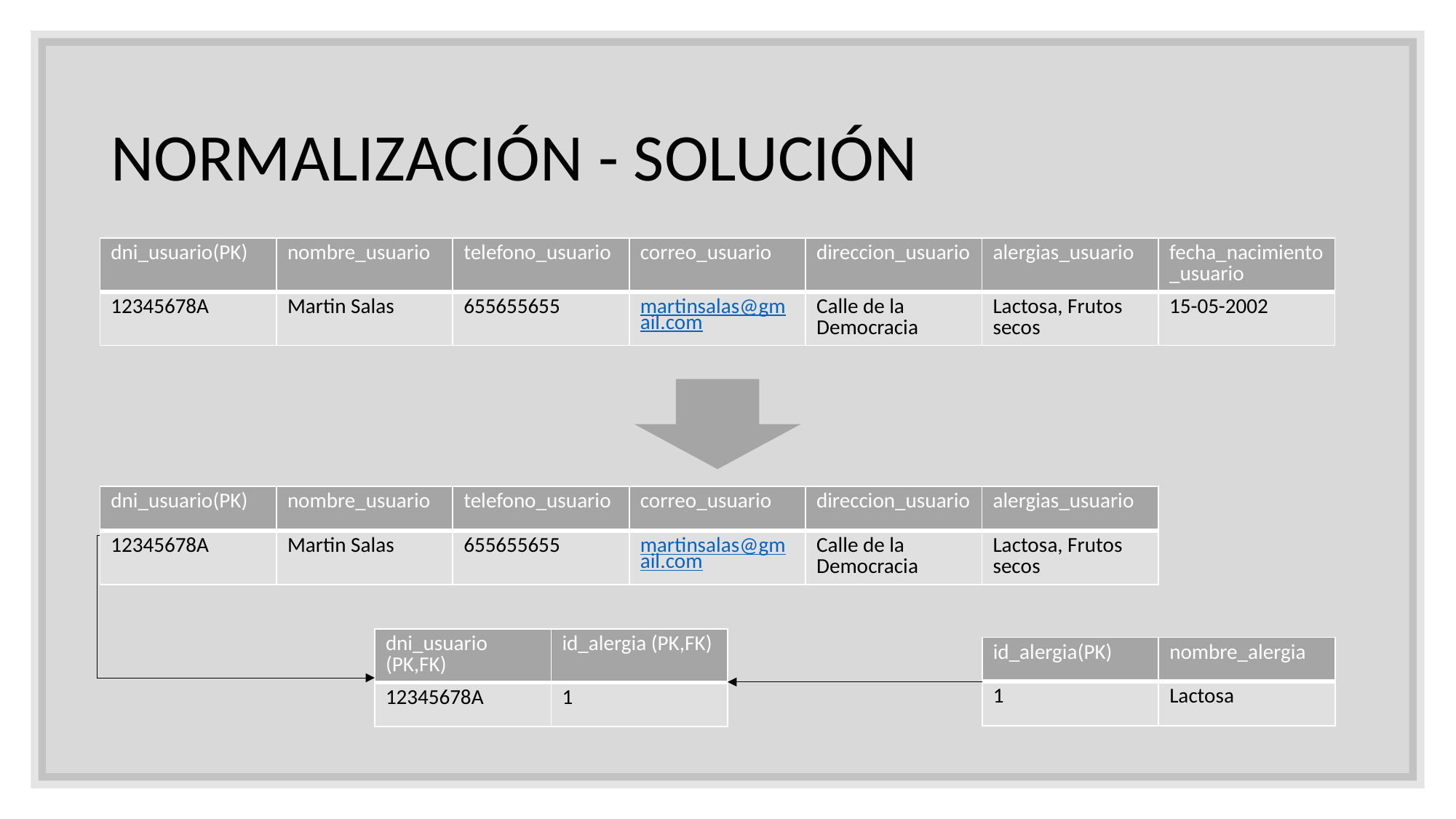

# NORMALIZACIÓN - SOLUCIÓN
| dni\_usuario(PK) | nombre\_usuario | telefono\_usuario | correo\_usuario | direccion\_usuario | alergias\_usuario | fecha\_nacimiento\_usuario |
| --- | --- | --- | --- | --- | --- | --- |
| 12345678A | Martin Salas | 655655655 | martinsalas@gmail.com | Calle de la Democracia | Lactosa, Frutos secos | 15-05-2002 |

| dni\_usuario(PK) | nombre\_usuario | telefono\_usuario | correo\_usuario | direccion\_usuario | alergias\_usuario |
| --- | --- | --- | --- | --- | --- |
| 12345678A | Martin Salas | 655655655 | martinsalas@gmail.com | Calle de la Democracia | Lactosa, Frutos secos |
| dni\_usuario (PK,FK) | id\_alergia (PK,FK) |
| --- | --- |
| 12345678A | 1 |
| id\_alergia(PK) | nombre\_alergia |
| --- | --- |
| 1 | Lactosa |